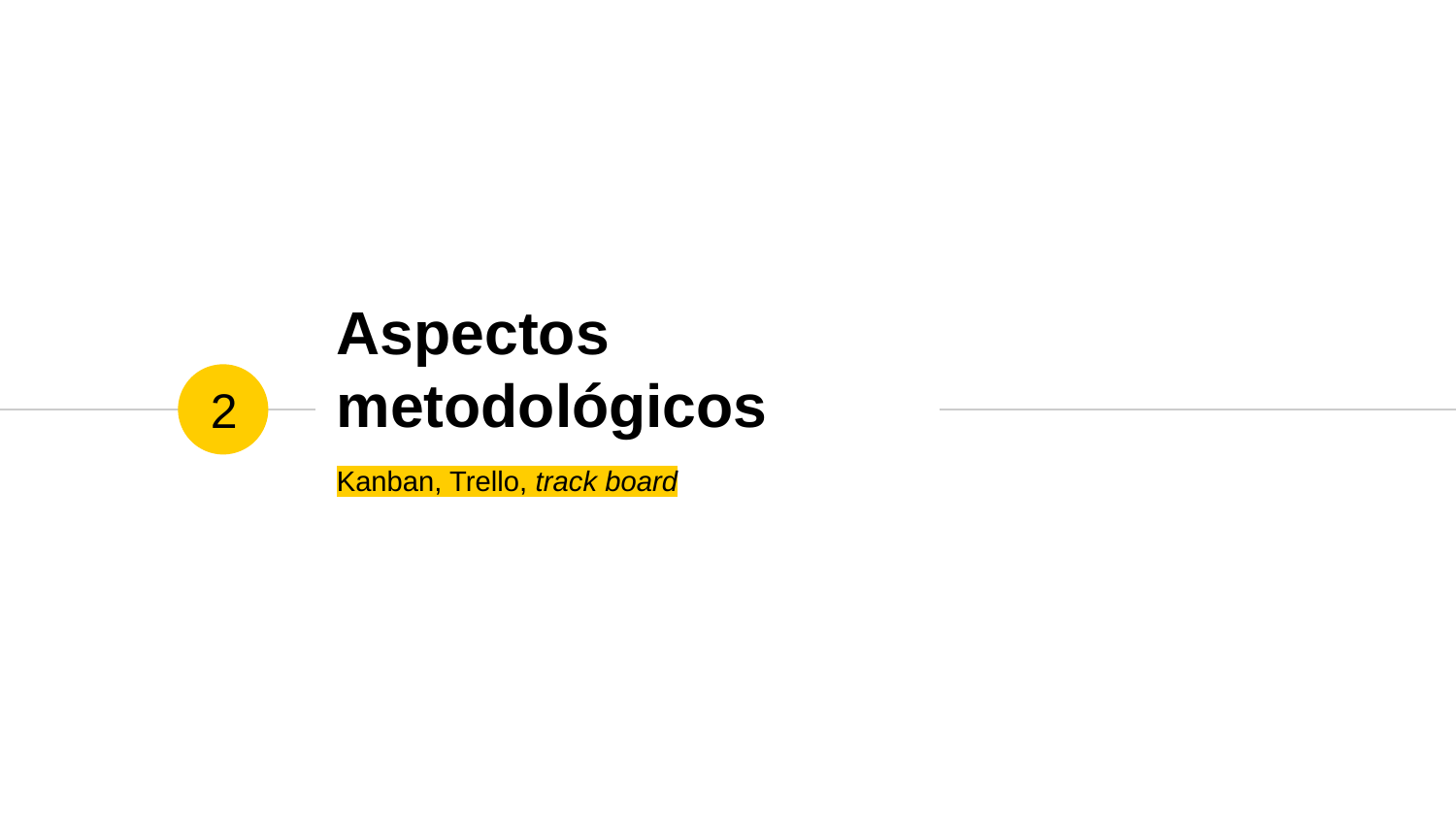

# Aspectos metodológicos
2
Kanban, Trello, track board